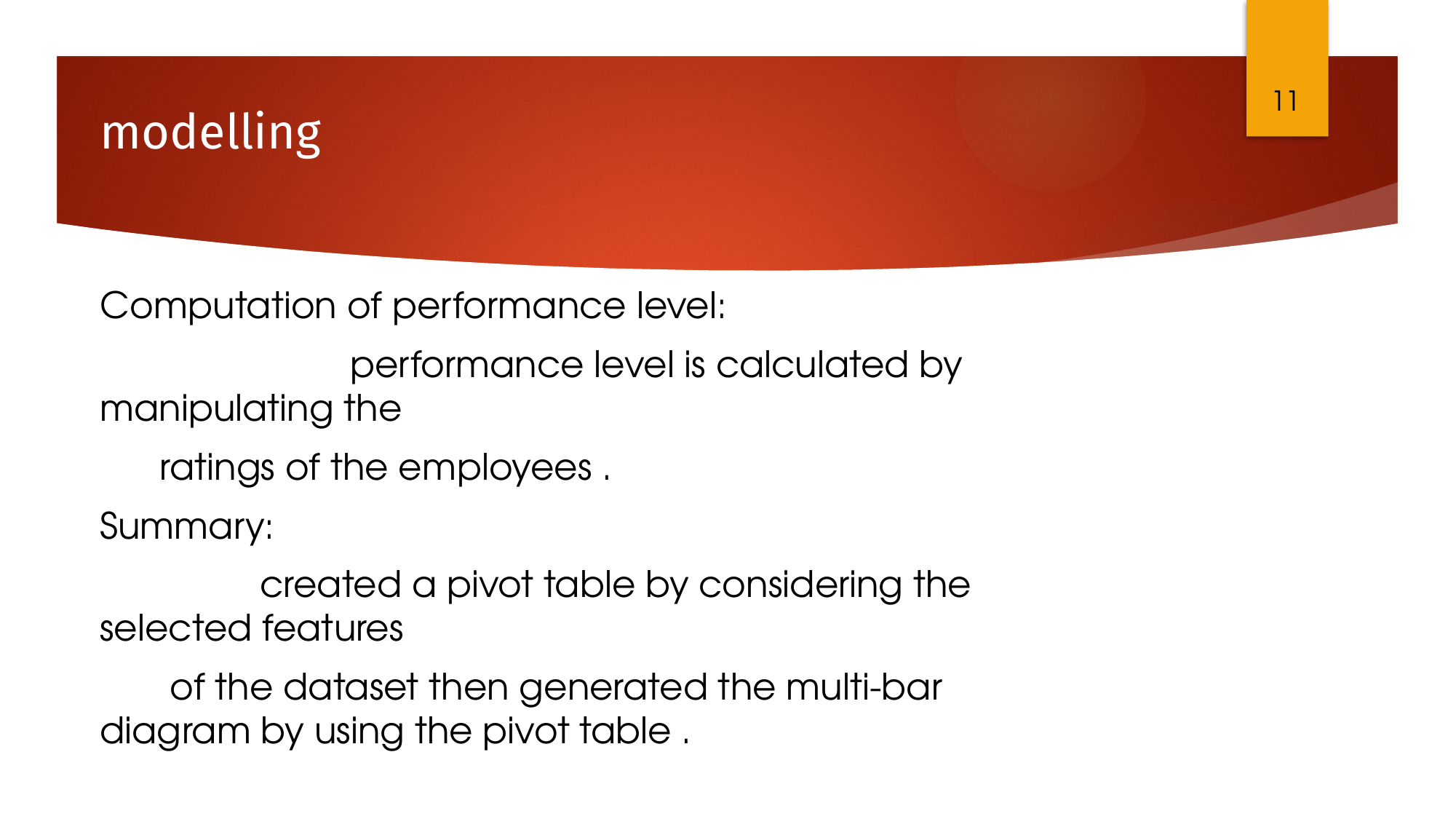

11
# modelling
Computation of performance level:
                         performance level is calculated by manipulating the
      ratings of the employees .
Summary:
                created a pivot table by considering the selected features
       of the dataset then generated the multi-bar diagram by using the pivot table .